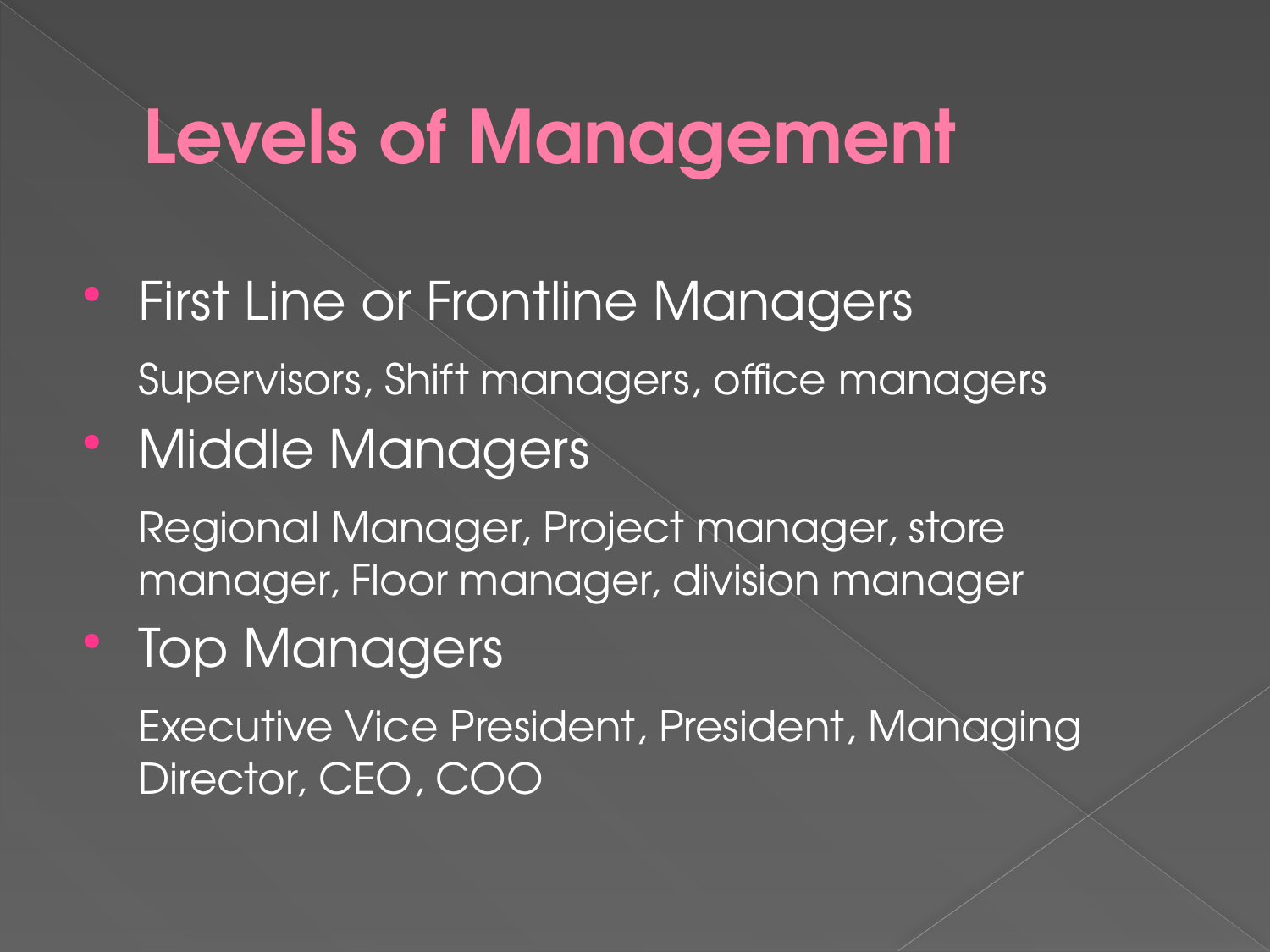

# Levels of Management
First Line or Frontline Managers
	Supervisors, Shift managers, office managers
Middle Managers
	Regional Manager, Project manager, store manager, Floor manager, division manager
Top Managers
	Executive Vice President, President, Managing Director, CEO, COO